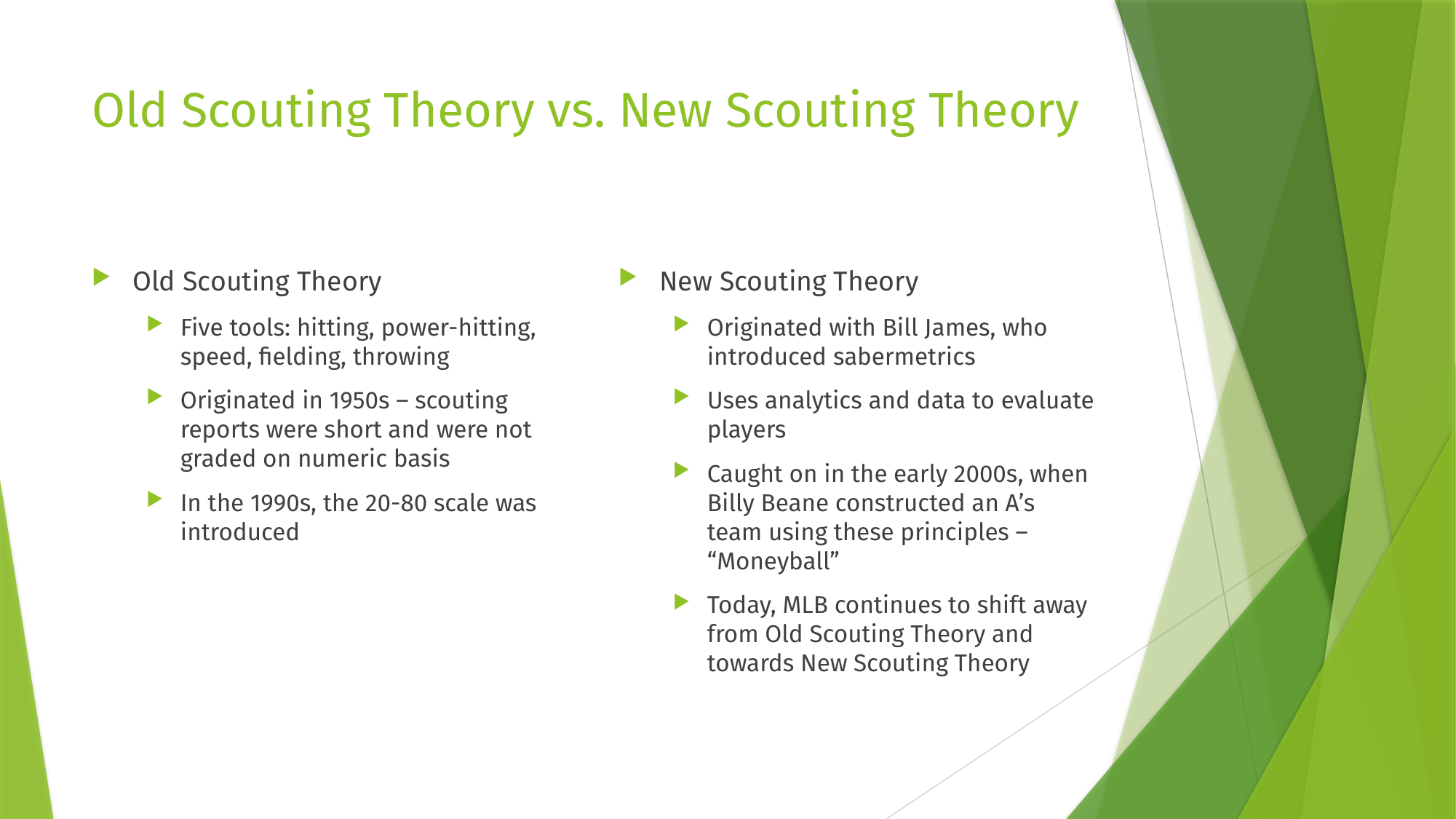

# Old Scouting Theory vs. New Scouting Theory
Old Scouting Theory
Five tools: hitting, power-hitting, speed, fielding, throwing
Originated in 1950s – scouting reports were short and were not graded on numeric basis
In the 1990s, the 20-80 scale was introduced
New Scouting Theory
Originated with Bill James, who introduced sabermetrics
Uses analytics and data to evaluate players
Caught on in the early 2000s, when Billy Beane constructed an A’s team using these principles – “Moneyball”
Today, MLB continues to shift away from Old Scouting Theory and towards New Scouting Theory